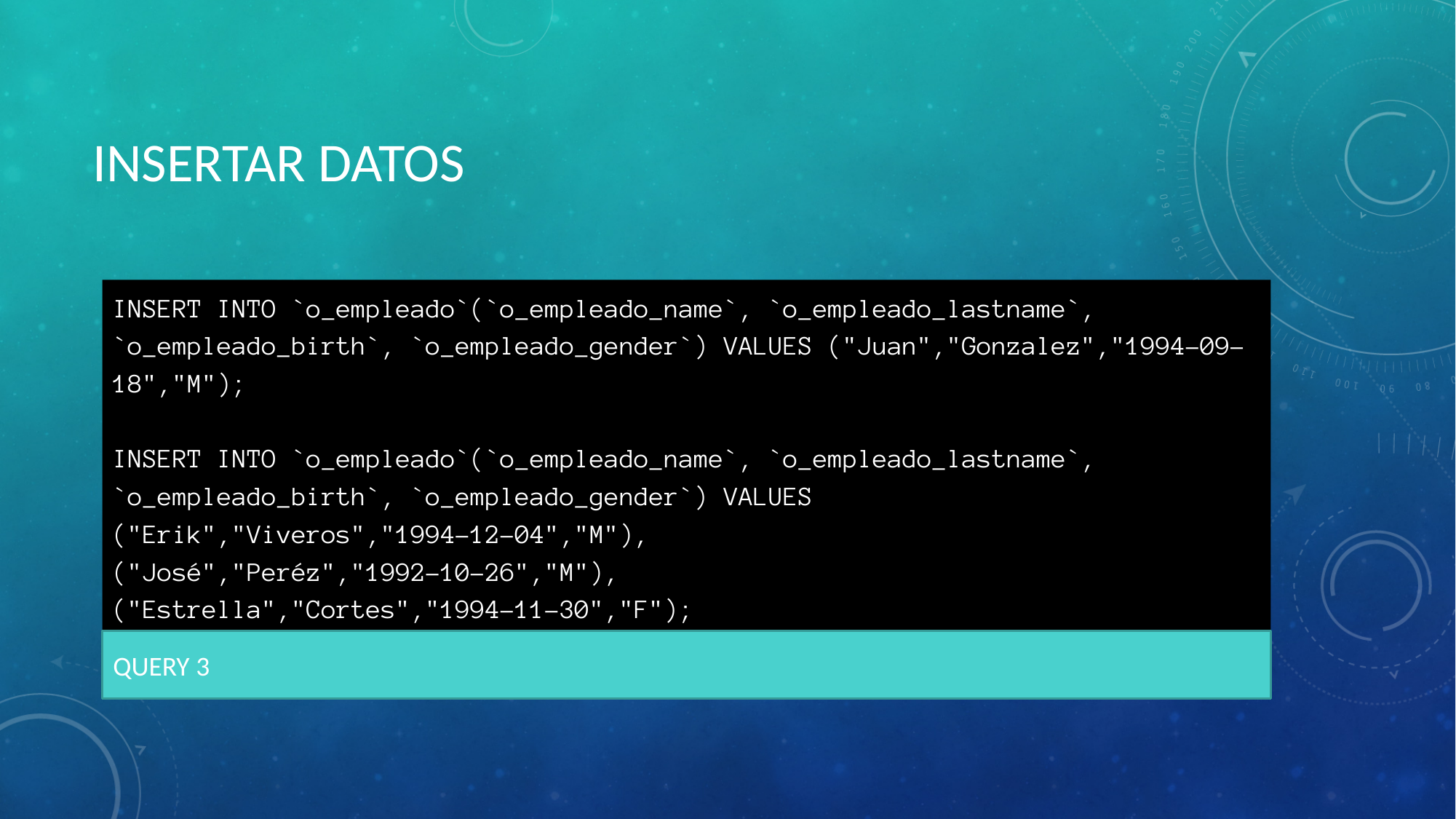

# INSERTAR DATOS
INSERT INTO `o_empleado`(`o_empleado_name`, `o_empleado_lastname`, `o_empleado_birth`, `o_empleado_gender`) VALUES ("Juan","Gonzalez","1994-09-18","M");

INSERT INTO `o_empleado`(`o_empleado_name`, `o_empleado_lastname`, `o_empleado_birth`, `o_empleado_gender`) VALUES
("Erik","Viveros","1994-12-04","M"),
("José","Peréz","1992-10-26","M"),
("Estrella","Cortes","1994-11-30","F");
QUERY 3